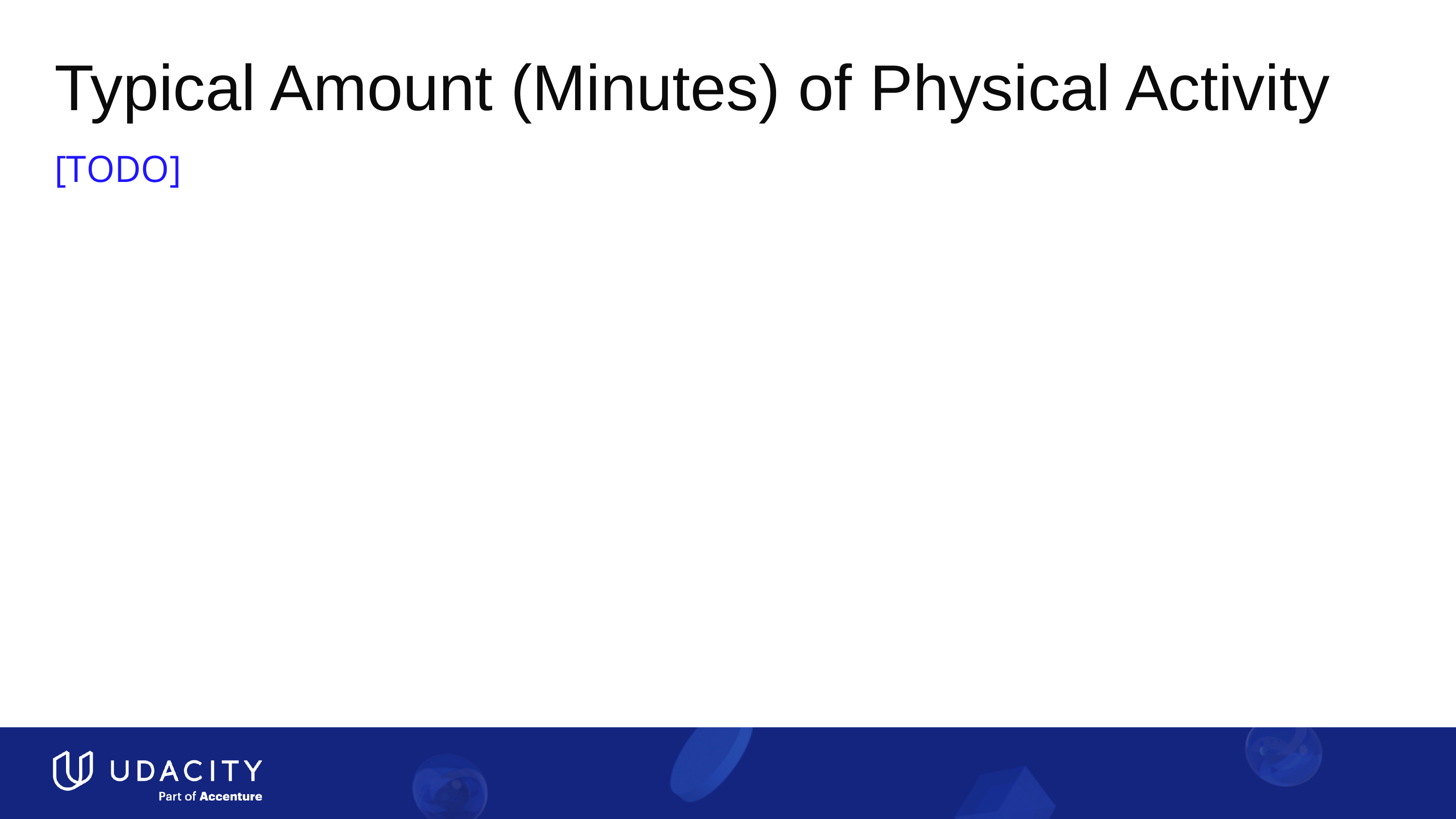

# Typical Amount (Minutes) of Physical Activity
[TODO]